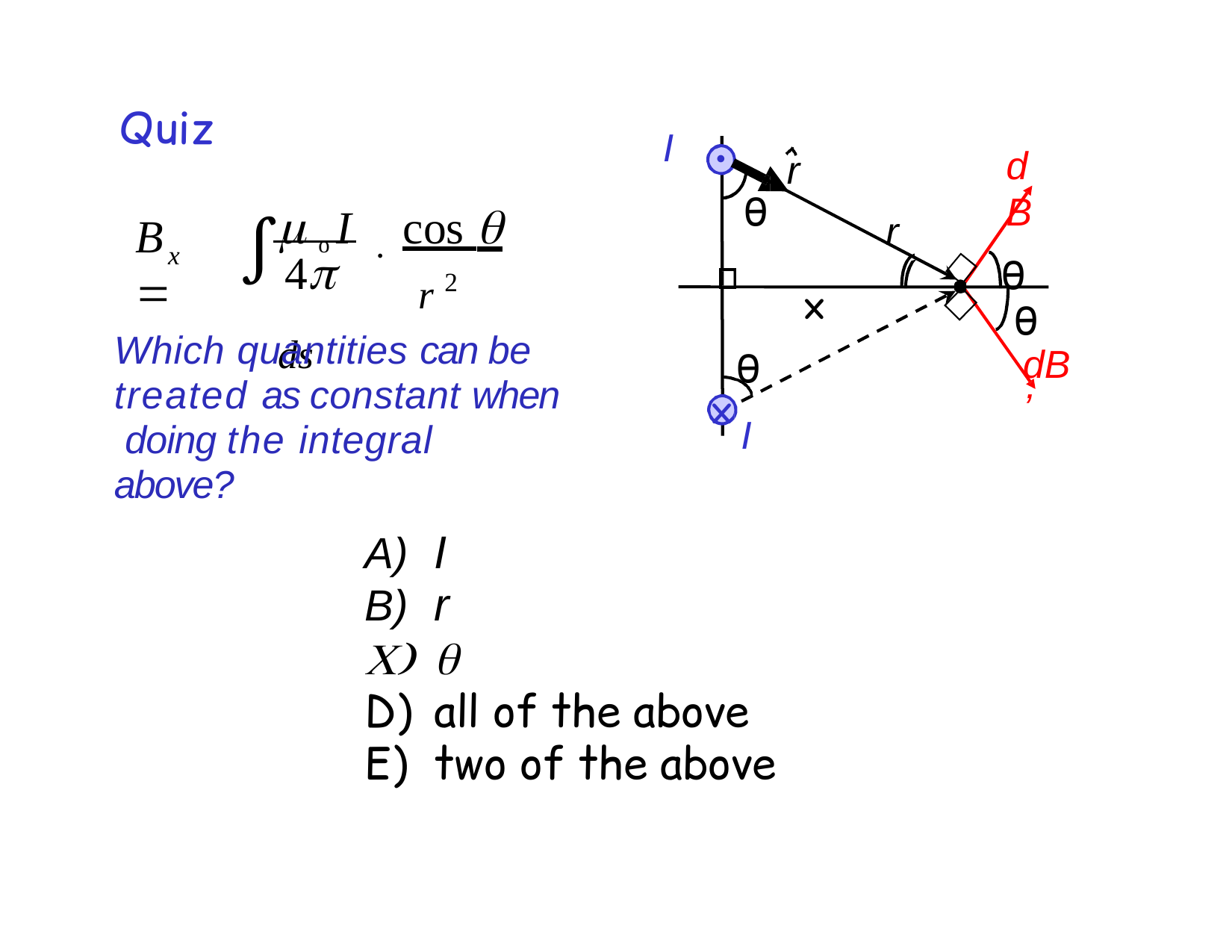

Quiz
I
•

dB
r

μ o I	⋅ cos θ ds
θ
∫
r
B	=
r 2
x
4π

θ

x
θ
dB’
Which quantities can be  treated as constant when  doing the integral above?
θ
x
I
I
r
θ
all of the above
two of the above